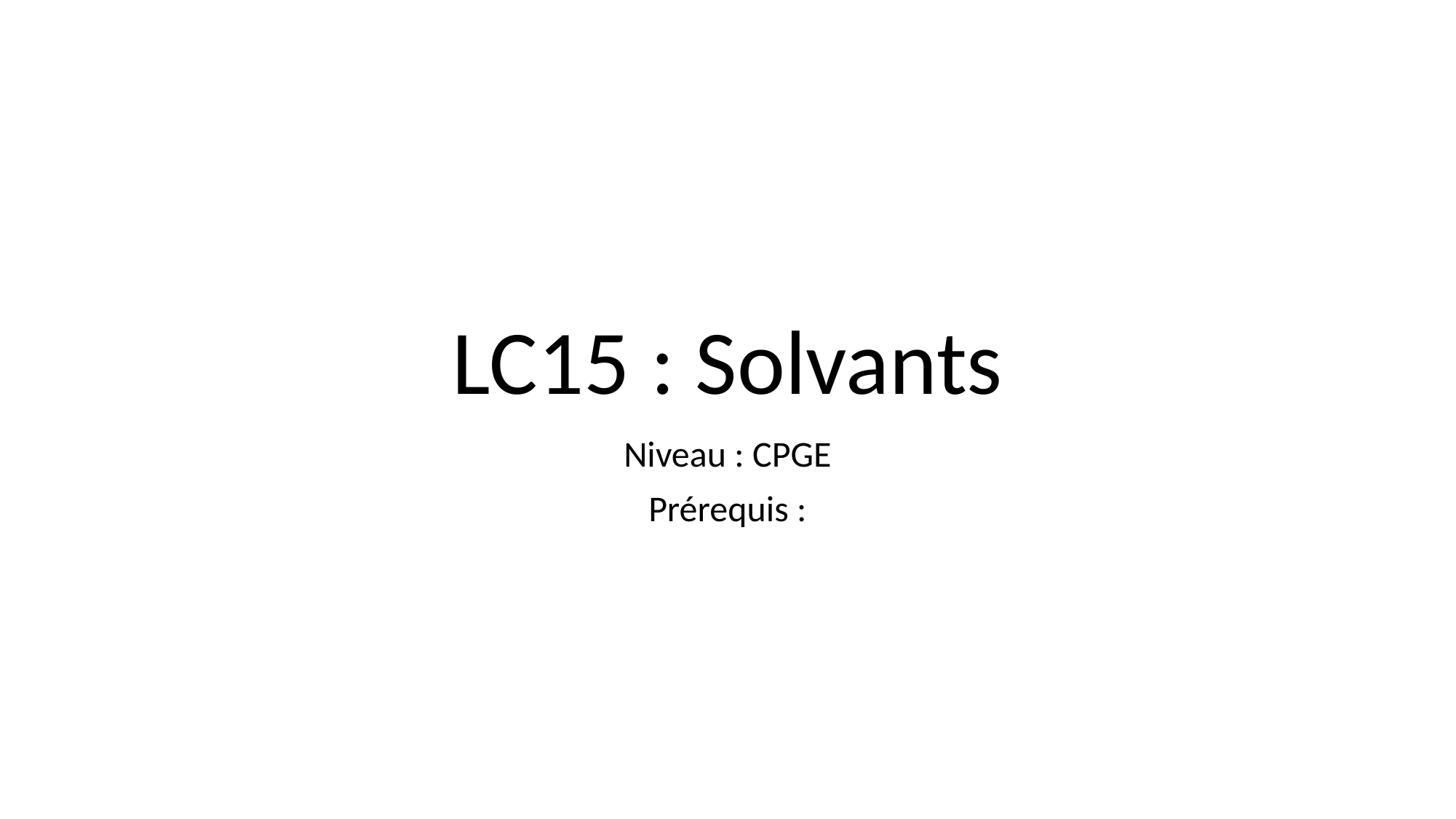

# LC15 : Solvants
Niveau : CPGE
Prérequis :